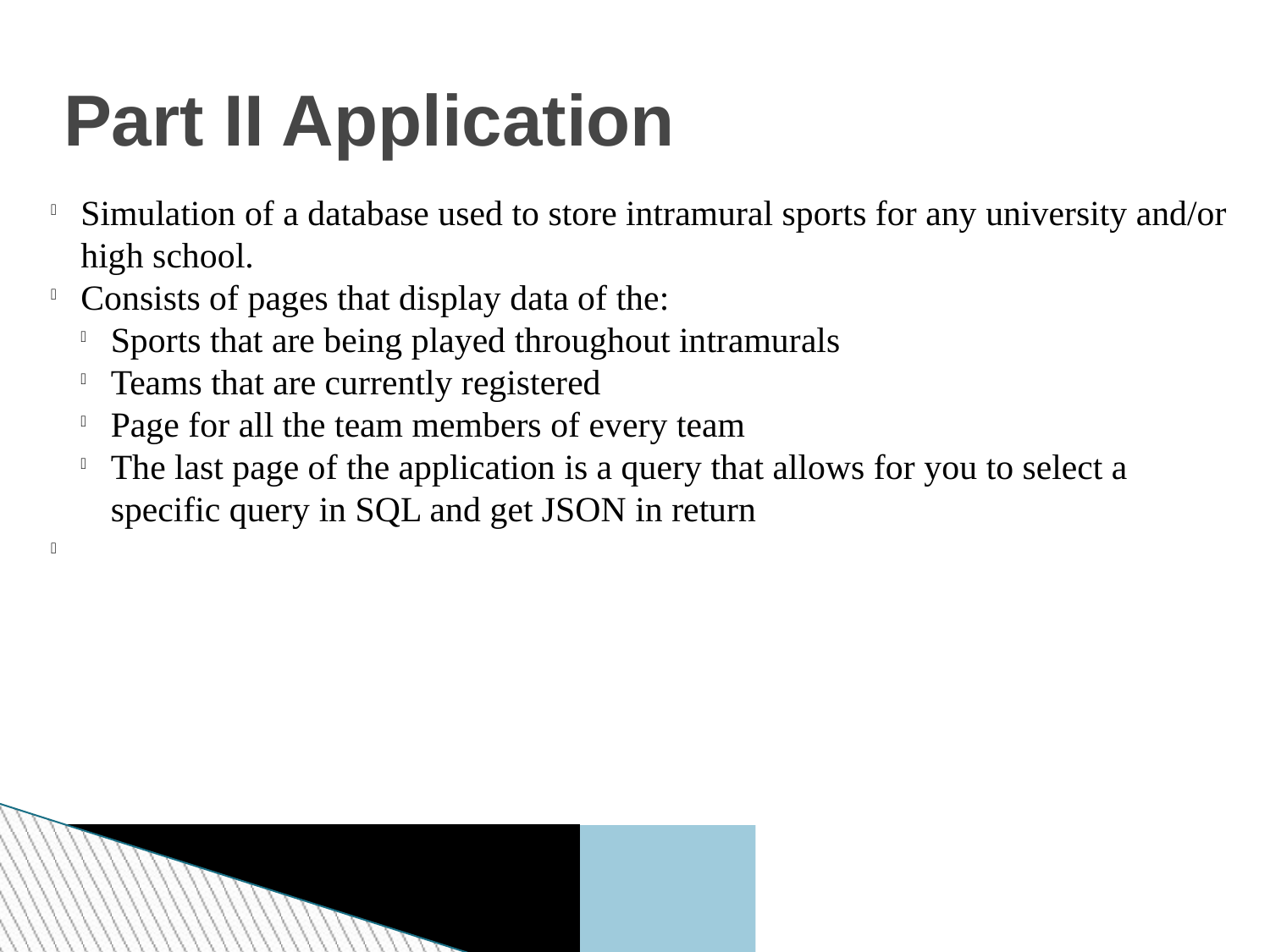

Part II Application
Simulation of a database used to store intramural sports for any university and/or high school.
Consists of pages that display data of the:
Sports that are being played throughout intramurals
Teams that are currently registered
Page for all the team members of every team
The last page of the application is a query that allows for you to select a specific query in SQL and get JSON in return